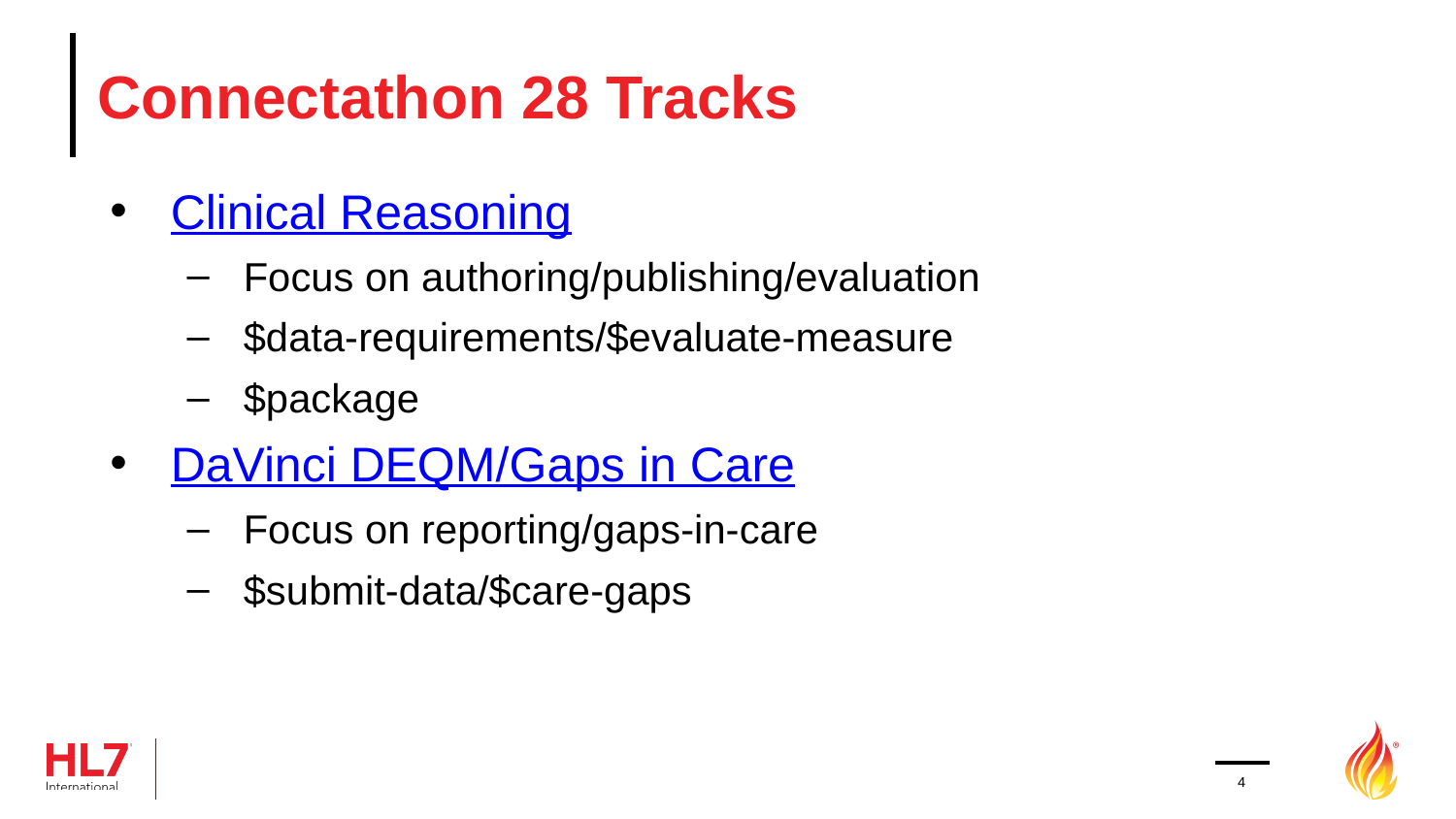

# Connectathon 28 Tracks
Clinical Reasoning
Focus on authoring/publishing/evaluation
$data-requirements/$evaluate-measure
$package
DaVinci DEQM/Gaps in Care
Focus on reporting/gaps-in-care
$submit-data/$care-gaps
4